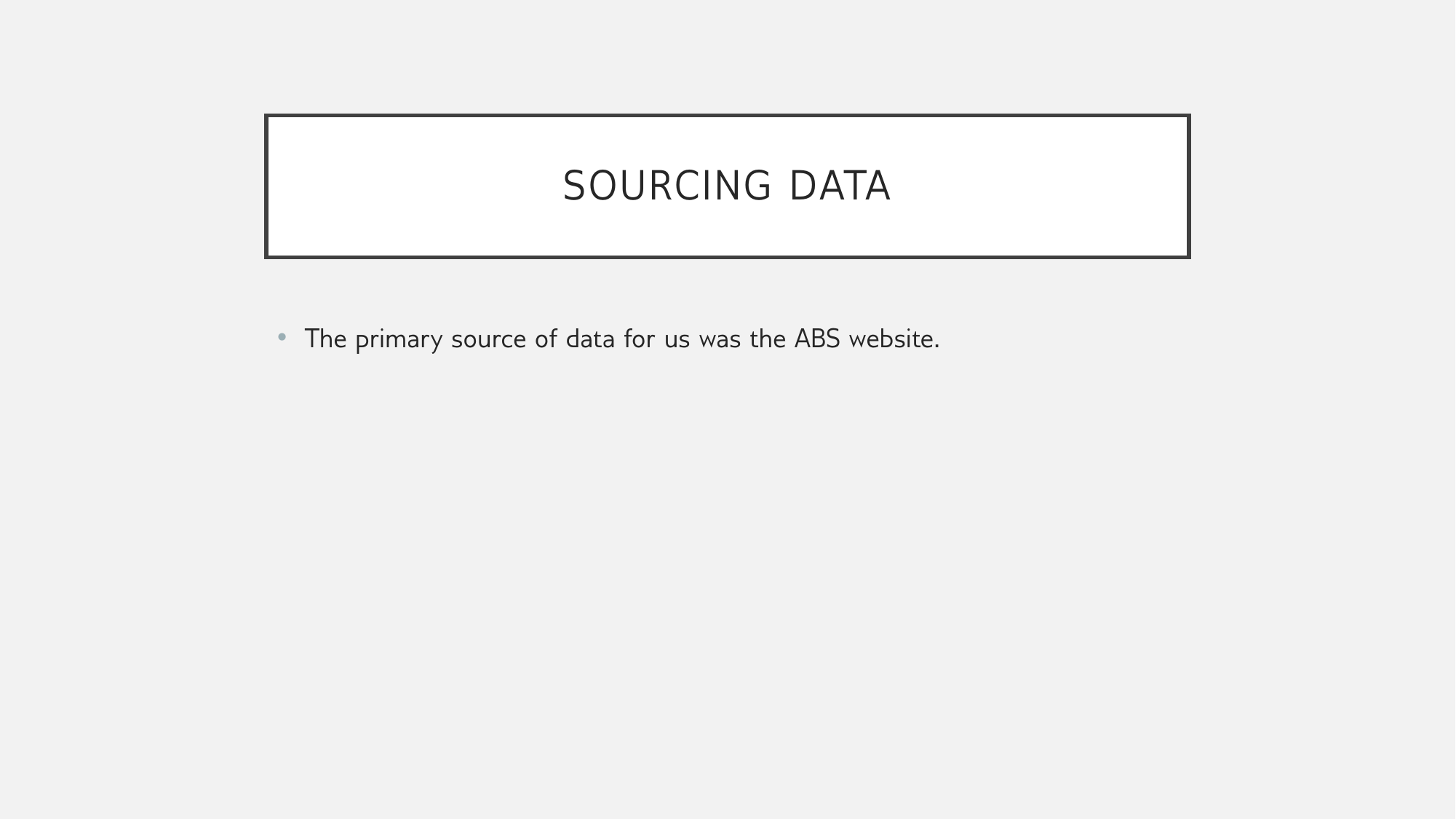

# Sourcing data
The primary source of data for us was the ABS website.